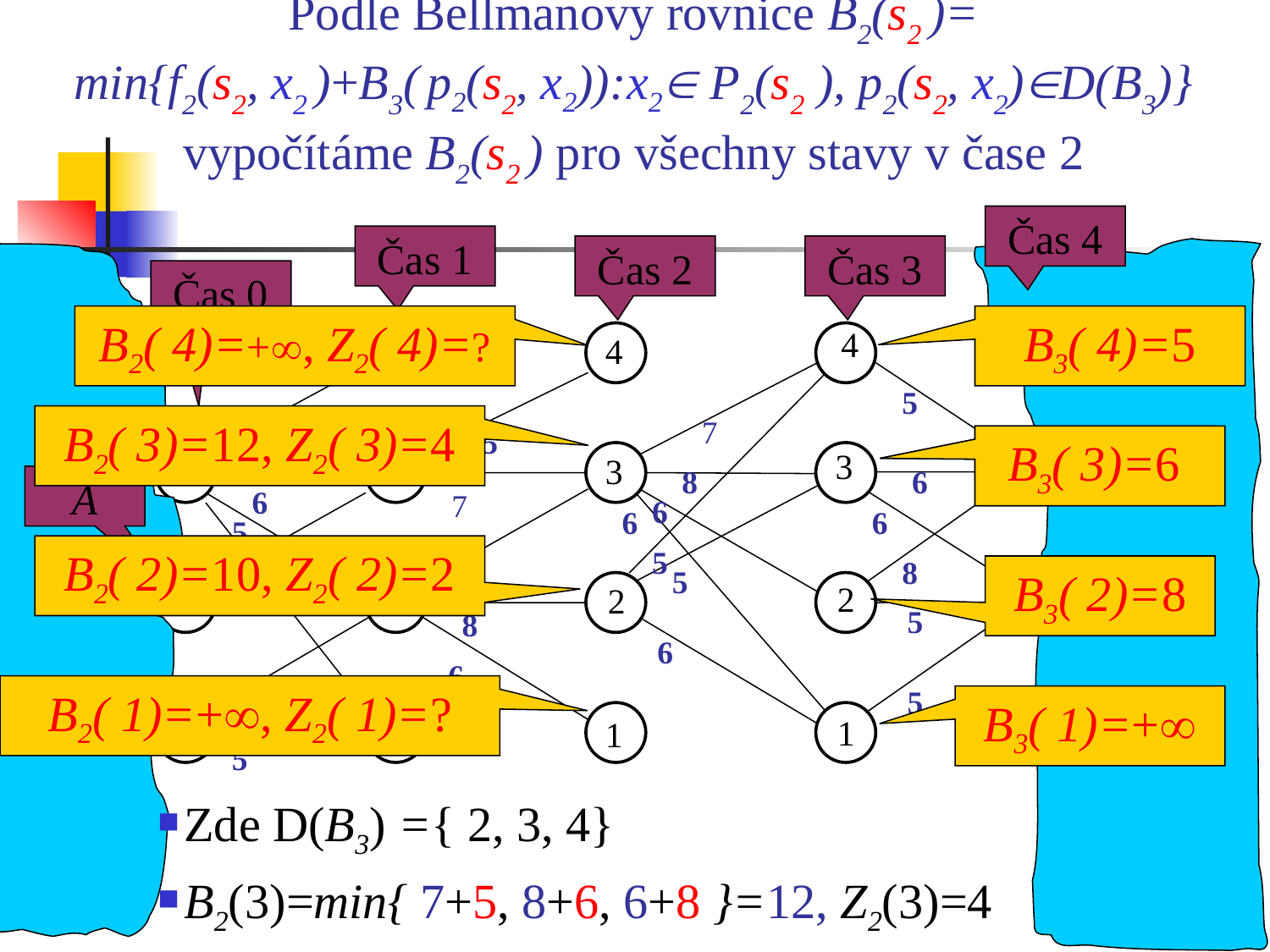

# Podle Bellmanovy rovnice B2(s2 )= min{f2(s2, x2 )+B3( p2(s2, x2)):x2∈ P2(s2 ), p2(s2, x2)∈D(B3)} vypočítáme B2(s2 ) pro všechny stavy v čase 2
Čas 4
Čas 1
Čas 2
Čas 3

Čas 0
B2( 4)=+∞, Z2( 4)=?
B3( 4)=5
4

4

4

5
B2( 3)=12, Z2( 3)=4
7
5
B3( 3)=6
B3( 3)=6
9

2
3
3
3

3
8
6
A

6
7

6

6
6

5
7
B2( 2)=10, Z2( 2)=2
5
8
6
5
B3( 2)=8

1
5
2
2
2

2
5
8

6
6
B2( 1)=+∞, Z2( 1)=?
5
B3( 1)=+∞
8
1

1
1
1
5

Zde D(B3) ={ 2, 3, 4}
B2(3)=min{ 7+5, 8+6, 6+8 }=12, Z2(3)=4